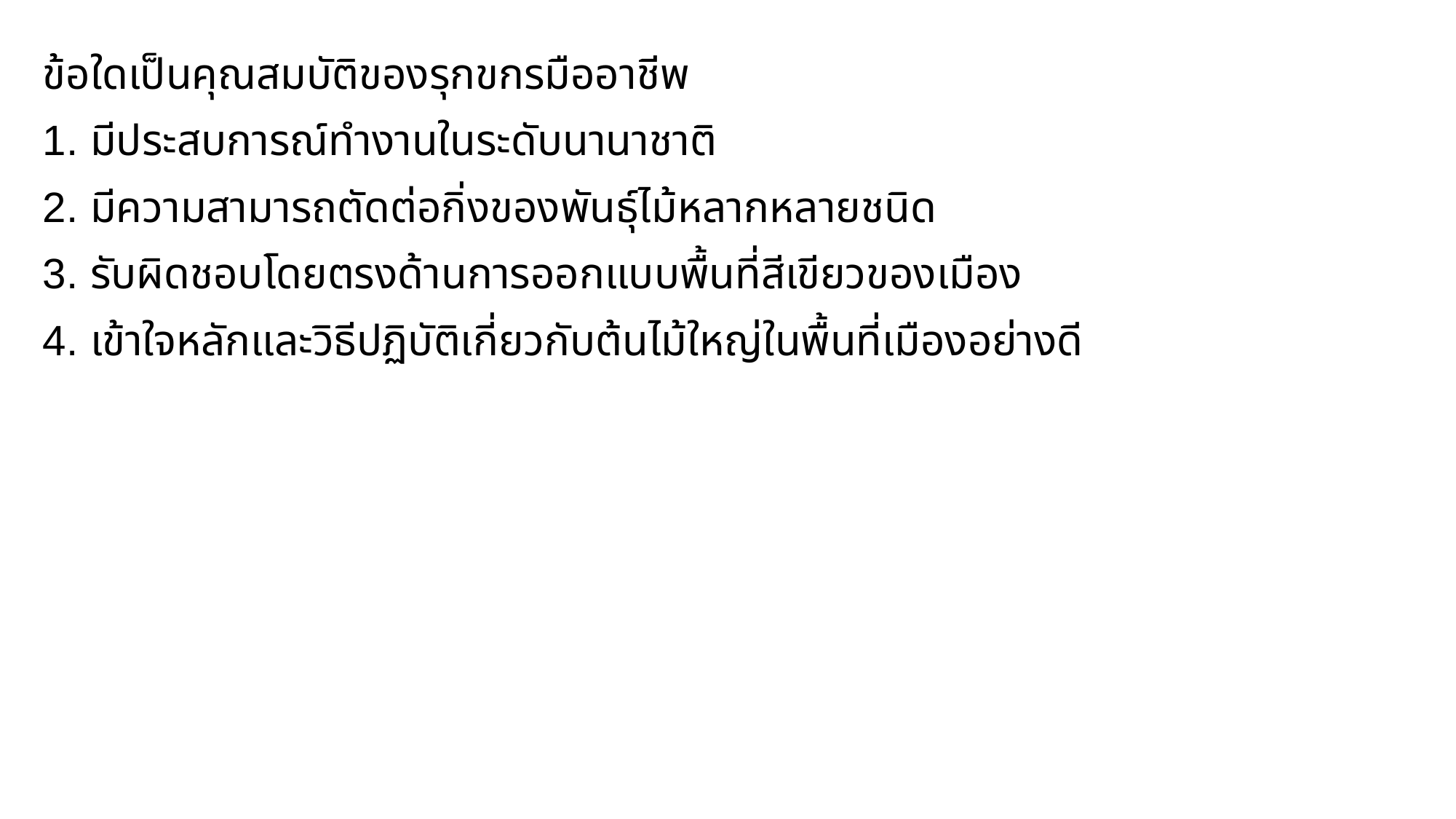

ข้อใดเป็นคุณสมบัติของรุกขกรมืออาชีพ
1. มีประสบการณ์ทำงานในระดับนานาชาติ
2. มีความสามารถตัดต่อกิ่งของพันธุ์ไม้หลากหลายชนิด
3. รับผิดชอบโดยตรงด้านการออกแบบพื้นที่สีเขียวของเมือง
4. เข้าใจหลักและวิธีปฏิบัติเกี่ยวกับต้นไม้ใหญ่ในพื้นที่เมืองอย่างดี